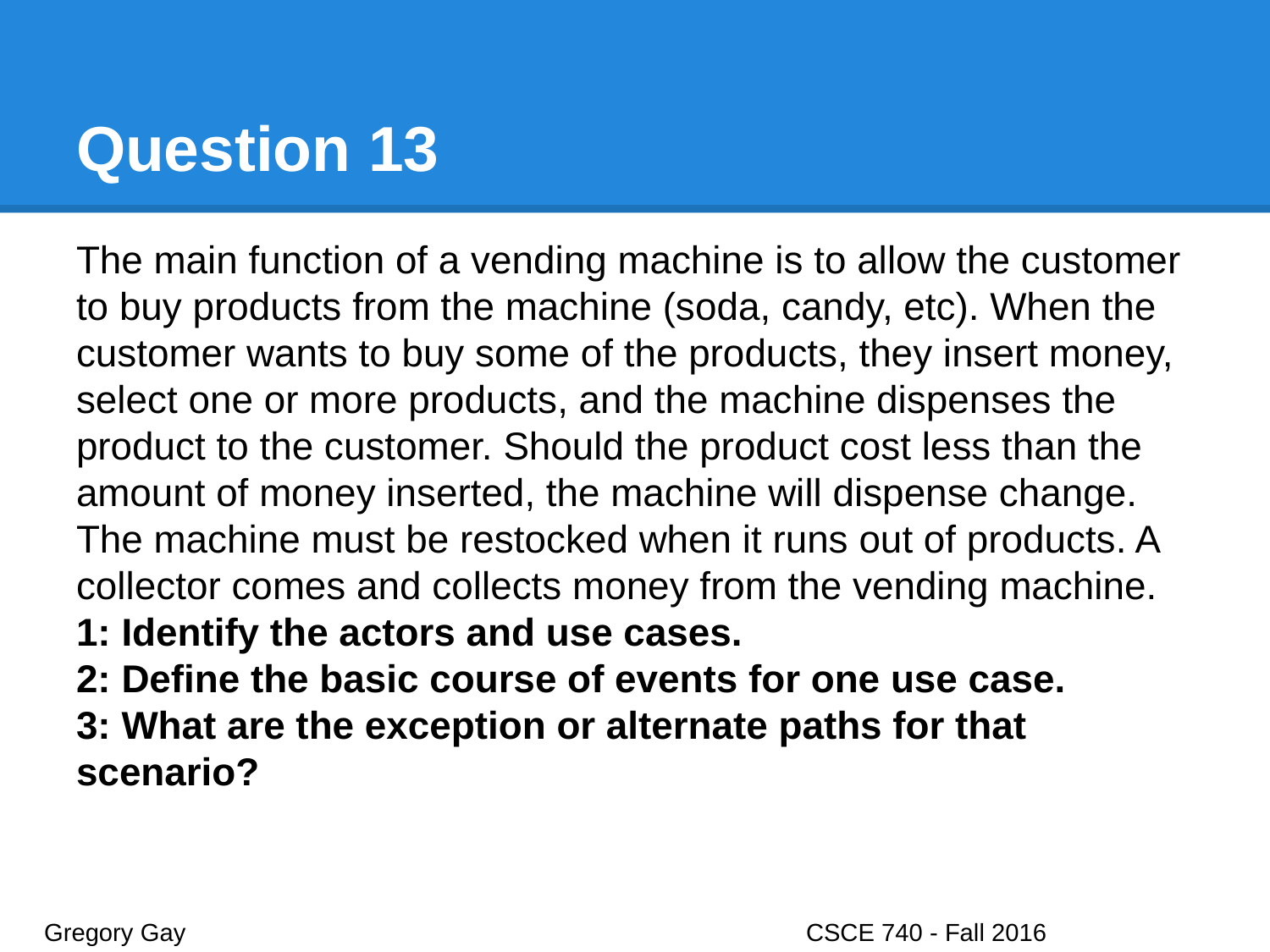

# Question 13
The main function of a vending machine is to allow the customer to buy products from the machine (soda, candy, etc). When the customer wants to buy some of the products, they insert money, select one or more products, and the machine dispenses the product to the customer. Should the product cost less than the amount of money inserted, the machine will dispense change. The machine must be restocked when it runs out of products. A collector comes and collects money from the vending machine.
1: Identify the actors and use cases.
2: Define the basic course of events for one use case.
3: What are the exception or alternate paths for that scenario?
Gregory Gay					CSCE 740 - Fall 2016								28